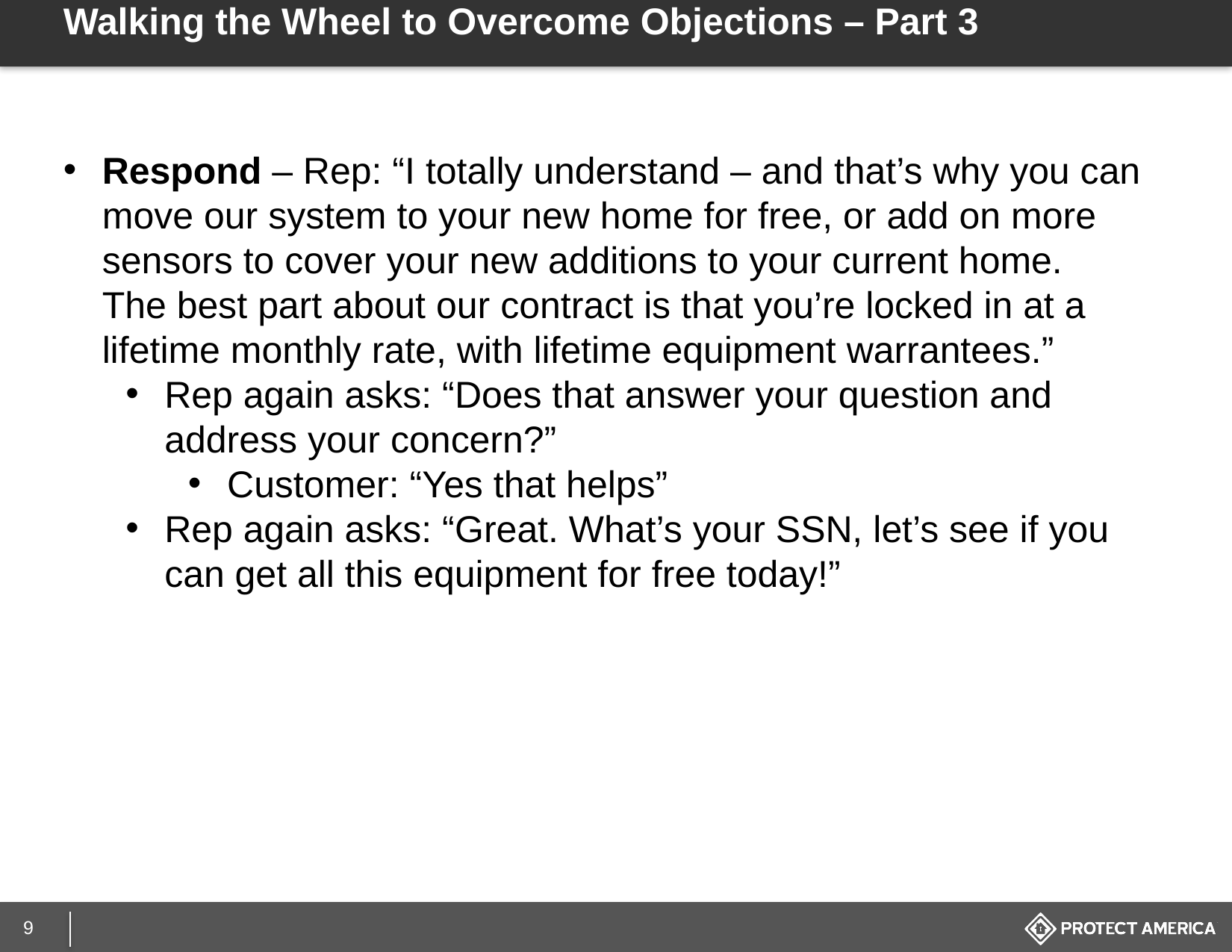

# Walking the Wheel to Overcome Objections – Part 3

Respond – Rep: “I totally understand – and that’s why you can move our system to your new home for free, or add on more sensors to cover your new additions to your current home.  The best part about our contract is that you’re locked in at a lifetime monthly rate, with lifetime equipment warrantees.”
Rep again asks: “Does that answer your question and address your concern?”
Customer: “Yes that helps”
Rep again asks: “Great. What’s your SSN, let’s see if you can get all this equipment for free today!”